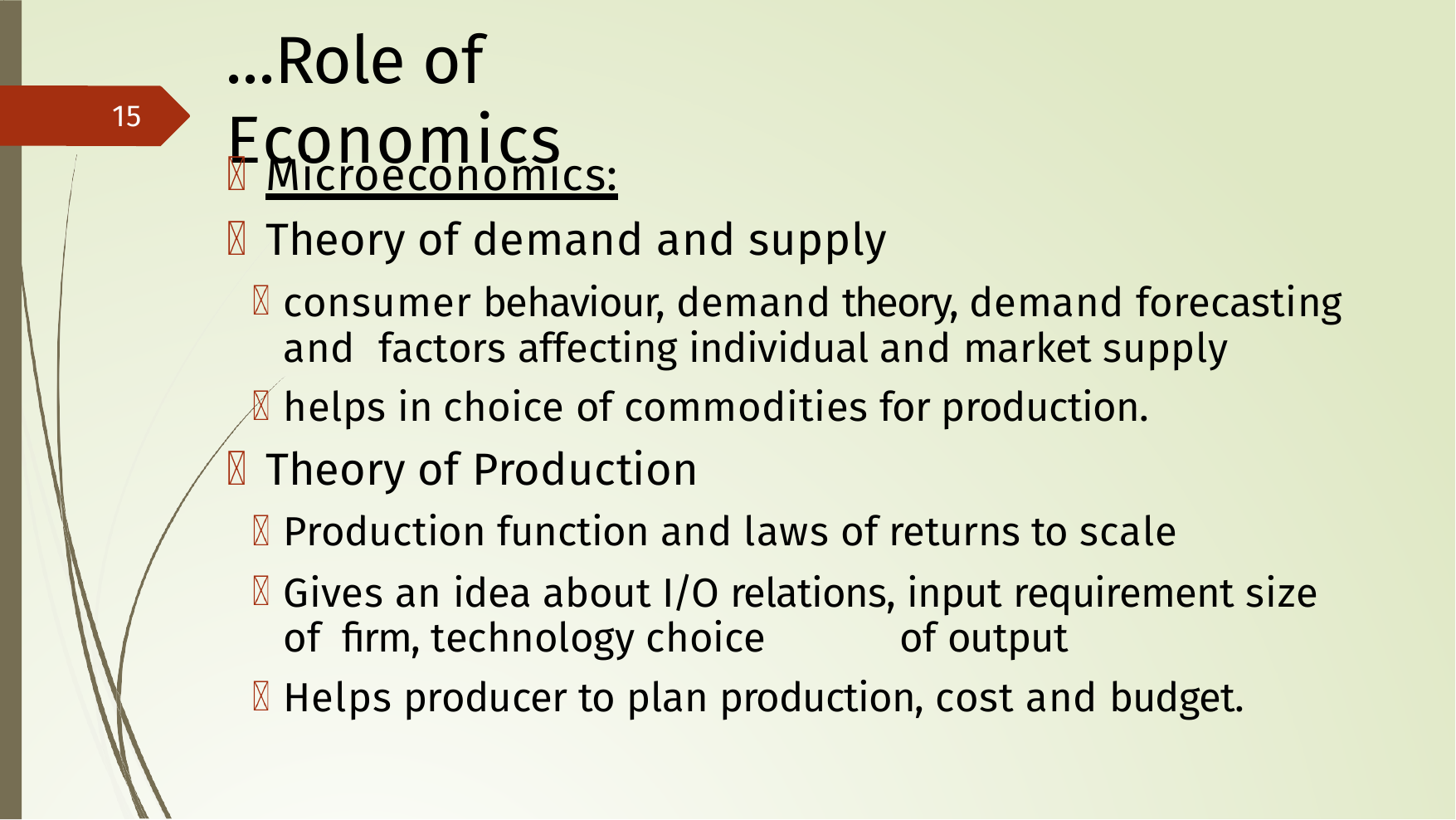

# …Role of Economics
15
Microeconomics:
Theory of demand and supply
consumer behaviour, demand theory, demand forecasting and  factors affecting individual and market supply
helps in choice of commodities for production.
Theory of Production
Production function and laws of returns to scale
Gives an idea about I/O relations, input requirement size of  ﬁrm, technology choice	of output
Helps producer to plan production, cost and budget.